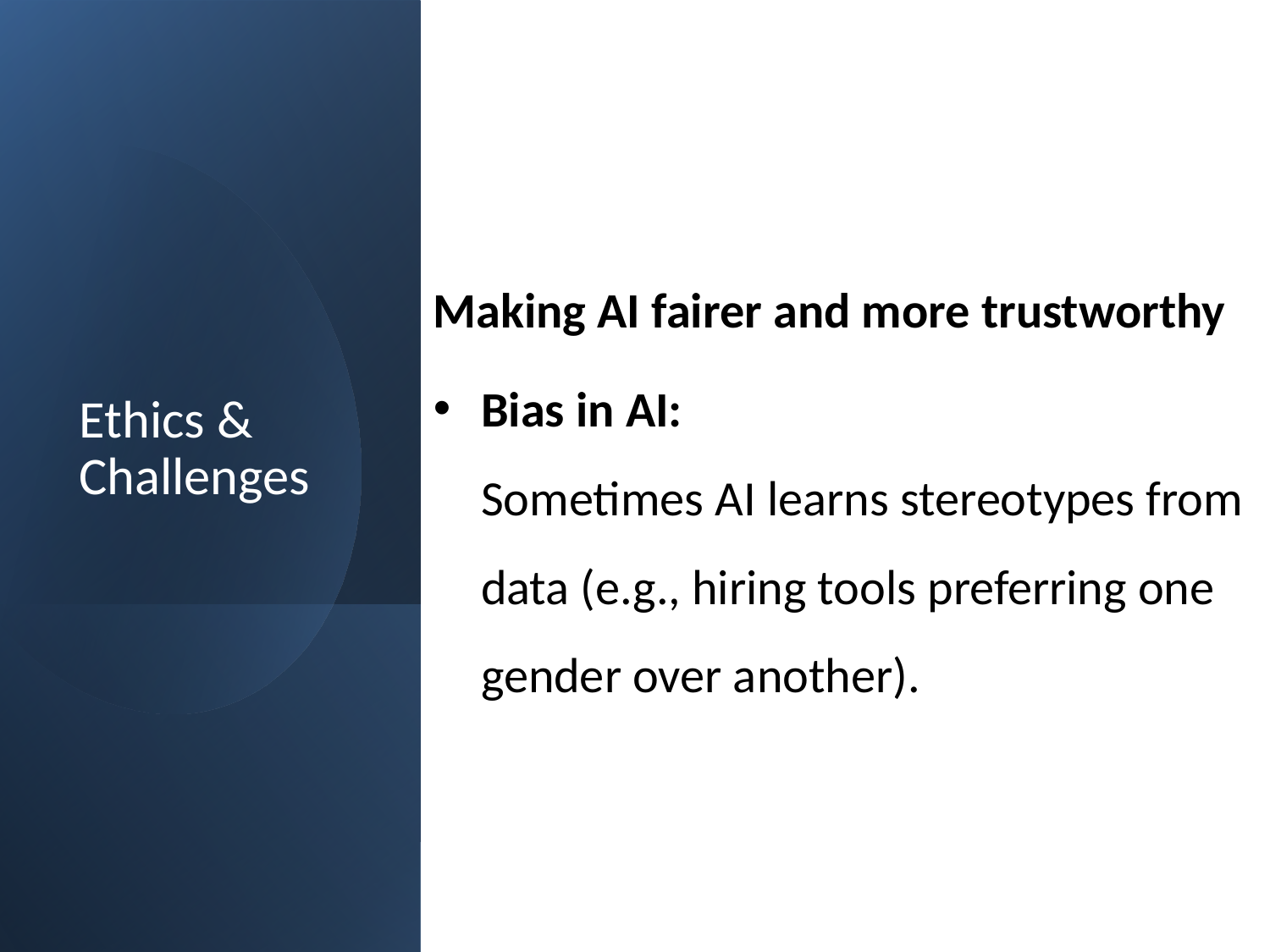

Making AI fairer and more trustworthy
Bias in AI:
Sometimes AI learns stereotypes from data (e.g., hiring tools preferring one gender over another).

# Ethics & Challenges